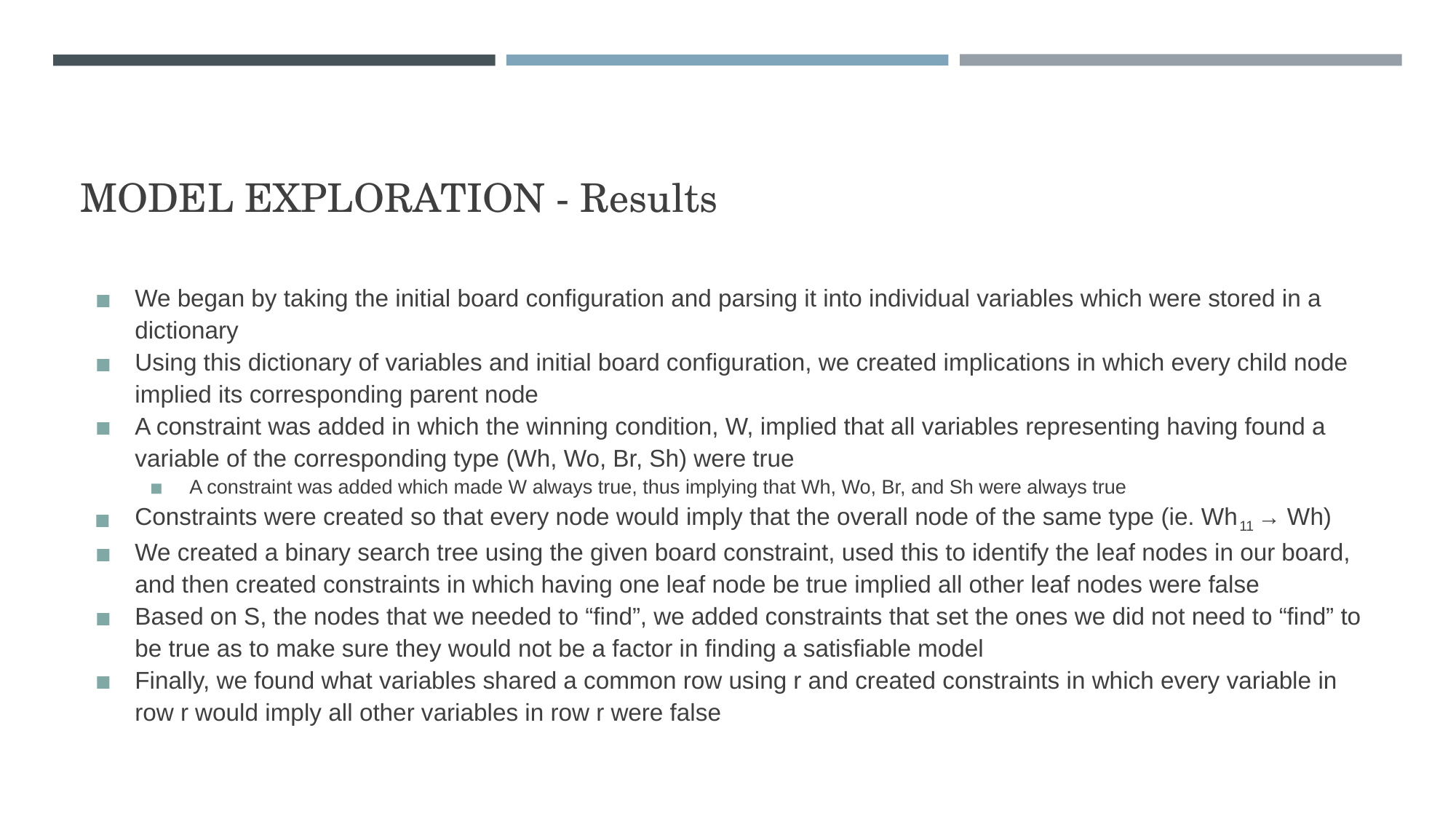

# MODEL EXPLORATION - Results
We began by taking the initial board configuration and parsing it into individual variables which were stored in a dictionary
Using this dictionary of variables and initial board configuration, we created implications in which every child node implied its corresponding parent node
A constraint was added in which the winning condition, W, implied that all variables representing having found a variable of the corresponding type (Wh, Wo, Br, Sh) were true
A constraint was added which made W always true, thus implying that Wh, Wo, Br, and Sh were always true
Constraints were created so that every node would imply that the overall node of the same type (ie. Wh11 → Wh)
We created a binary search tree using the given board constraint, used this to identify the leaf nodes in our board, and then created constraints in which having one leaf node be true implied all other leaf nodes were false
Based on S, the nodes that we needed to “find”, we added constraints that set the ones we did not need to “find” to be true as to make sure they would not be a factor in finding a satisfiable model
Finally, we found what variables shared a common row using r and created constraints in which every variable in row r would imply all other variables in row r were false